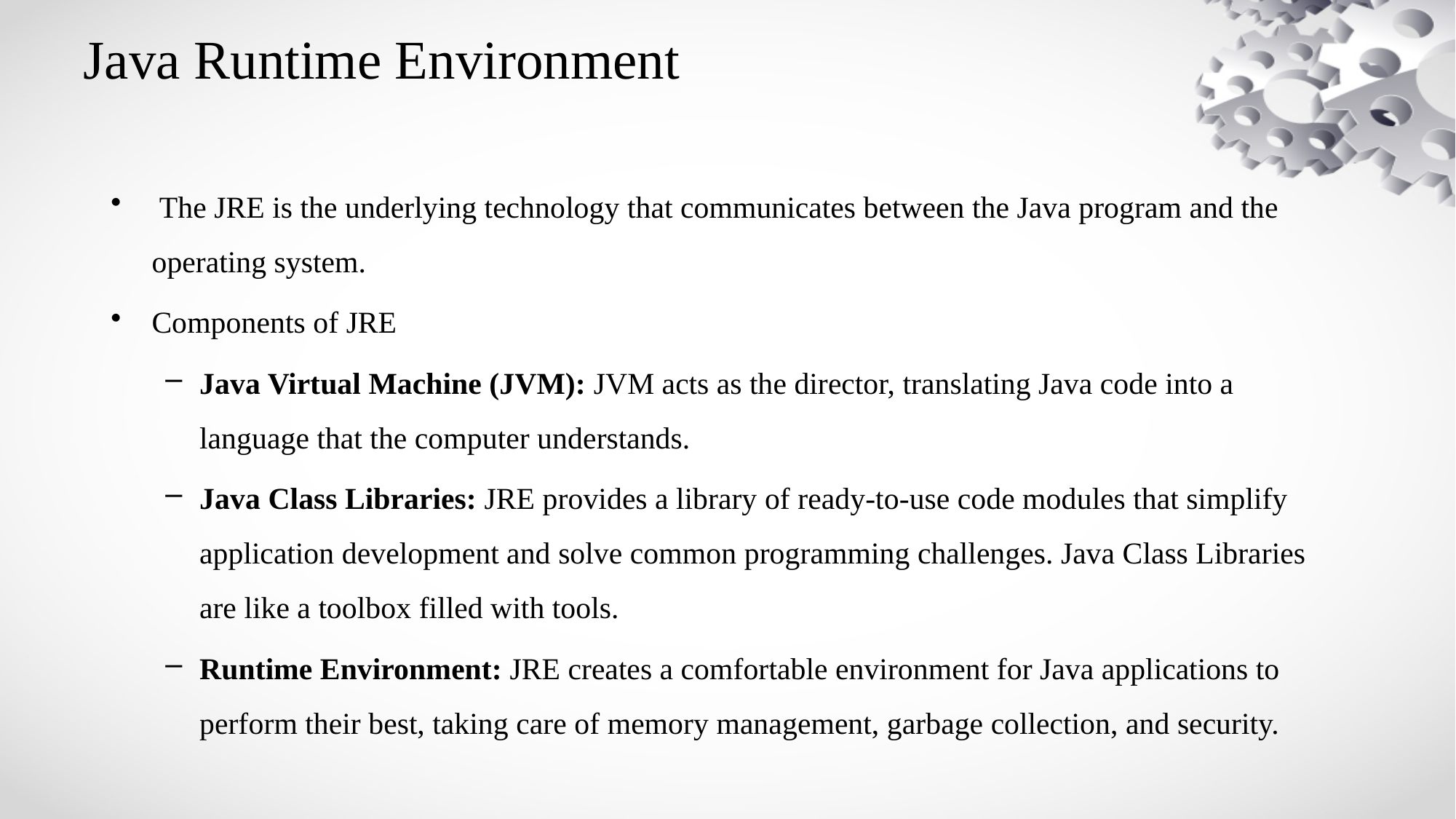

# Java Runtime Environment
 The JRE is the underlying technology that communicates between the Java program and the operating system.
Components of JRE
Java Virtual Machine (JVM): JVM acts as the director, translating Java code into a language that the computer understands.
Java Class Libraries: JRE provides a library of ready-to-use code modules that simplify application development and solve common programming challenges. Java Class Libraries are like a toolbox filled with tools.
Runtime Environment: JRE creates a comfortable environment for Java applications to perform their best, taking care of memory management, garbage collection, and security.